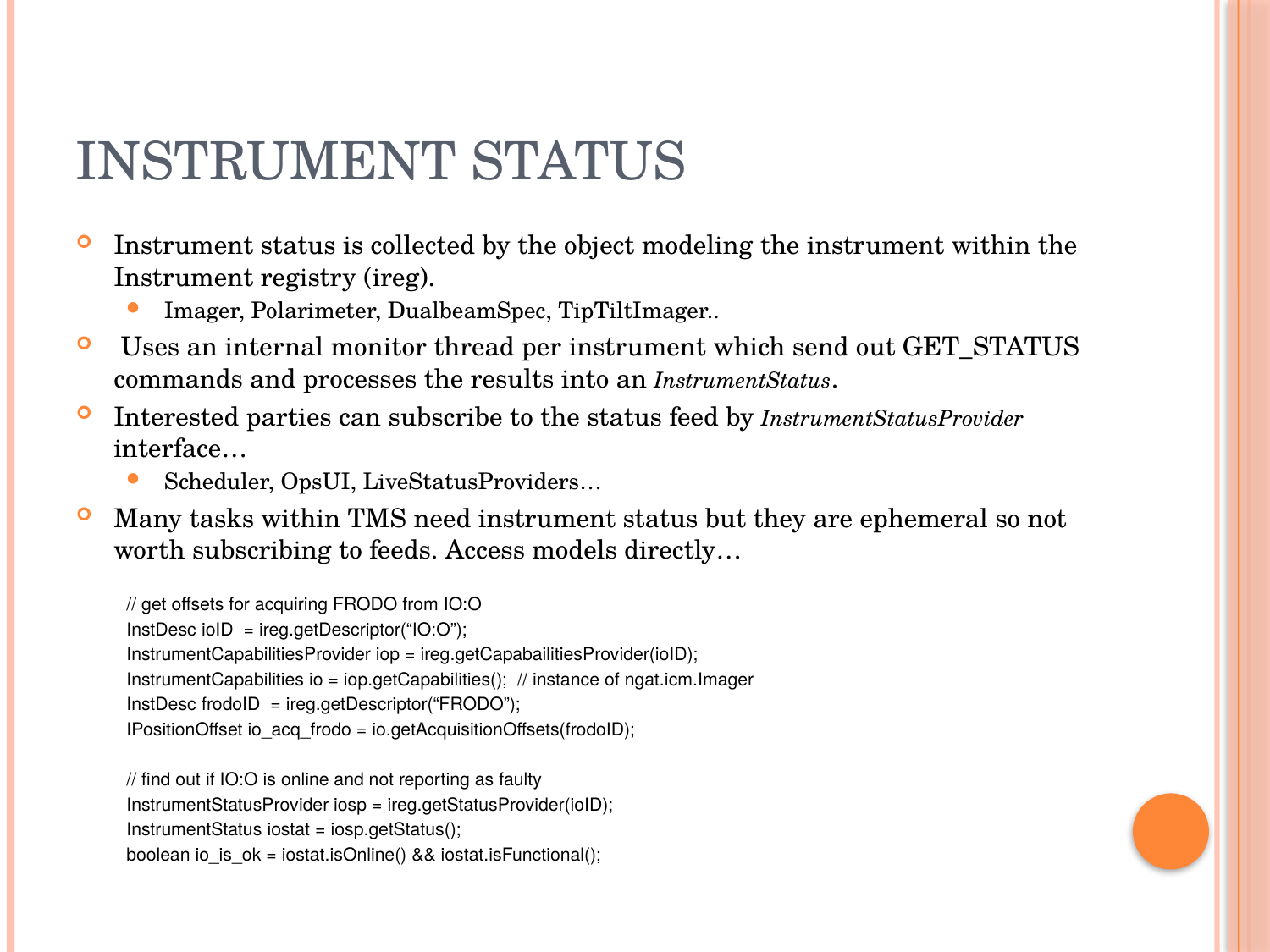

# Instrument Status
Instrument status is collected by the object modeling the instrument within the Instrument registry (ireg).
Imager, Polarimeter, DualbeamSpec, TipTiltImager..
 Uses an internal monitor thread per instrument which send out GET_STATUS commands and processes the results into an InstrumentStatus.
Interested parties can subscribe to the status feed by InstrumentStatusProvider interface…
Scheduler, OpsUI, LiveStatusProviders…
Many tasks within TMS need instrument status but they are ephemeral so not worth subscribing to feeds. Access models directly…

// get offsets for acquiring FRODO from IO:O
InstDesc ioID  = ireg.getDescriptor(“IO:O”);
InstrumentCapabilitiesProvider iop = ireg.getCapabailitiesProvider(ioID);
InstrumentCapabilities io = iop.getCapabilities();  // instance of ngat.icm.Imager
InstDesc frodoID  = ireg.getDescriptor(“FRODO”);
IPositionOffset io_acq_frodo = io.getAcquisitionOffsets(frodoID);

// find out if IO:O is online and not reporting as faulty
InstrumentStatusProvider iosp = ireg.getStatusProvider(ioID);
InstrumentStatus iostat = iosp.getStatus();
boolean io_is_ok = iostat.isOnline() && iostat.isFunctional();